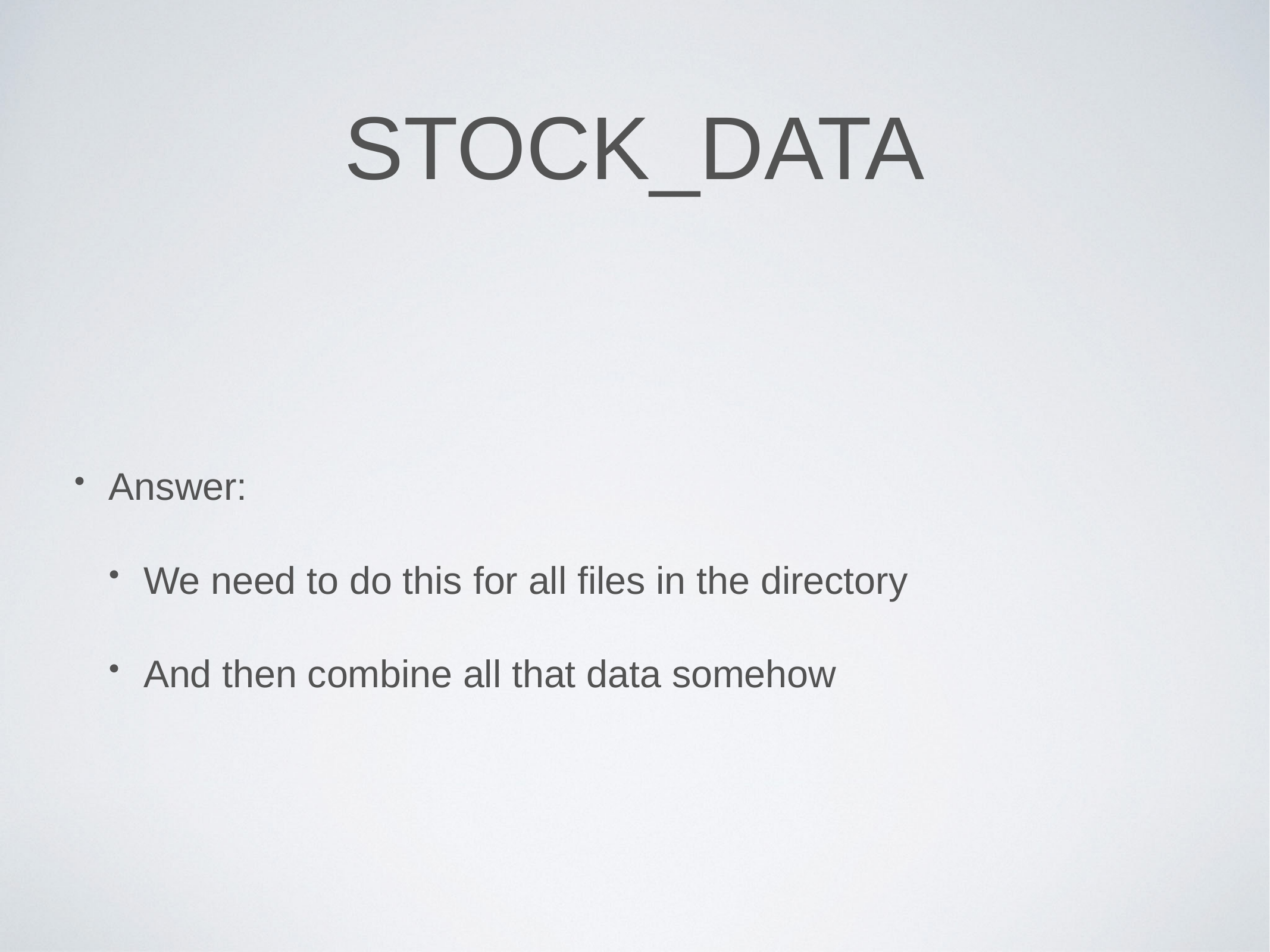

# stock_data
Answer:
We need to do this for all files in the directory
And then combine all that data somehow